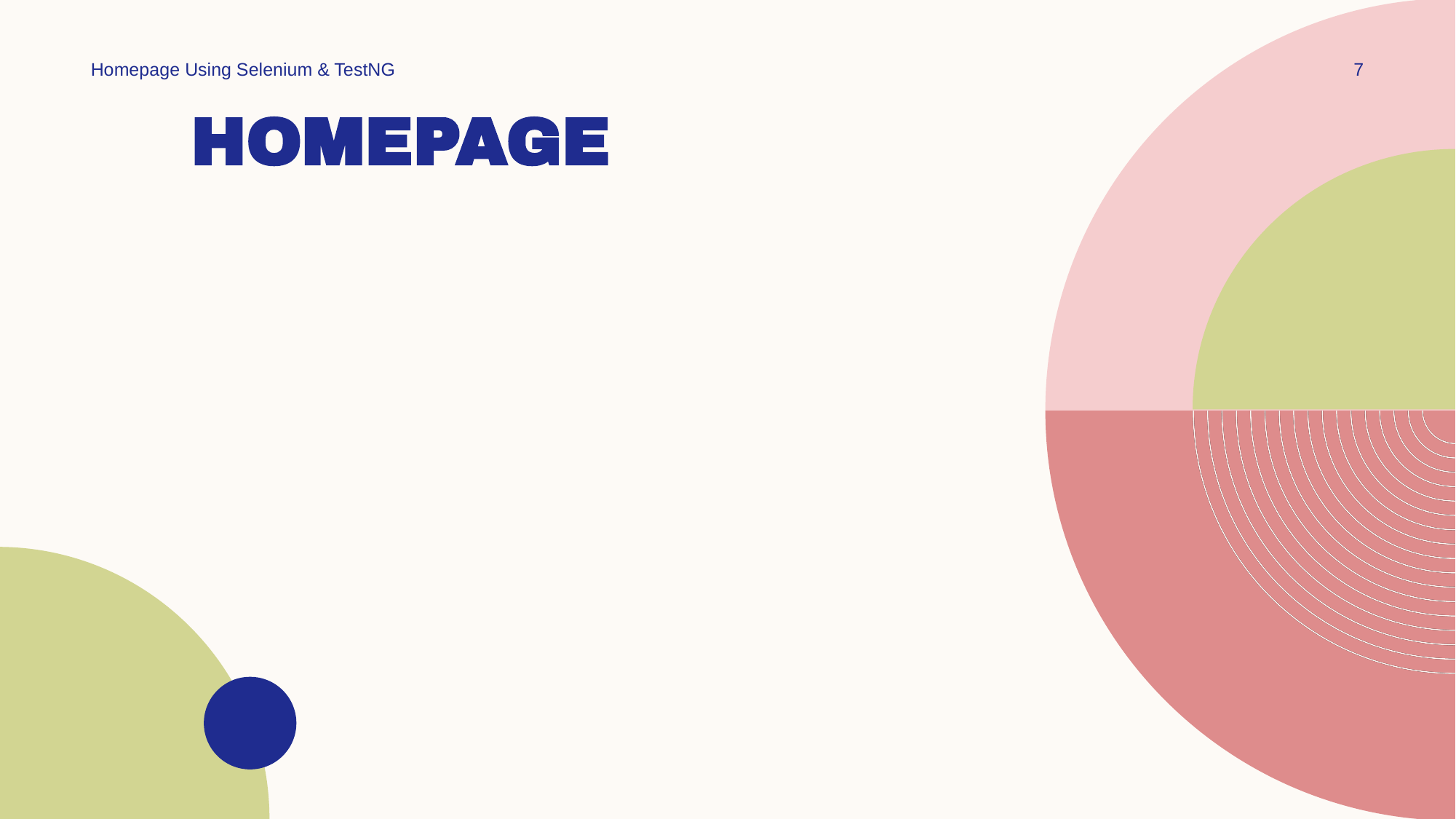

7
Homepage Using Selenium & TestNG
# Homepage